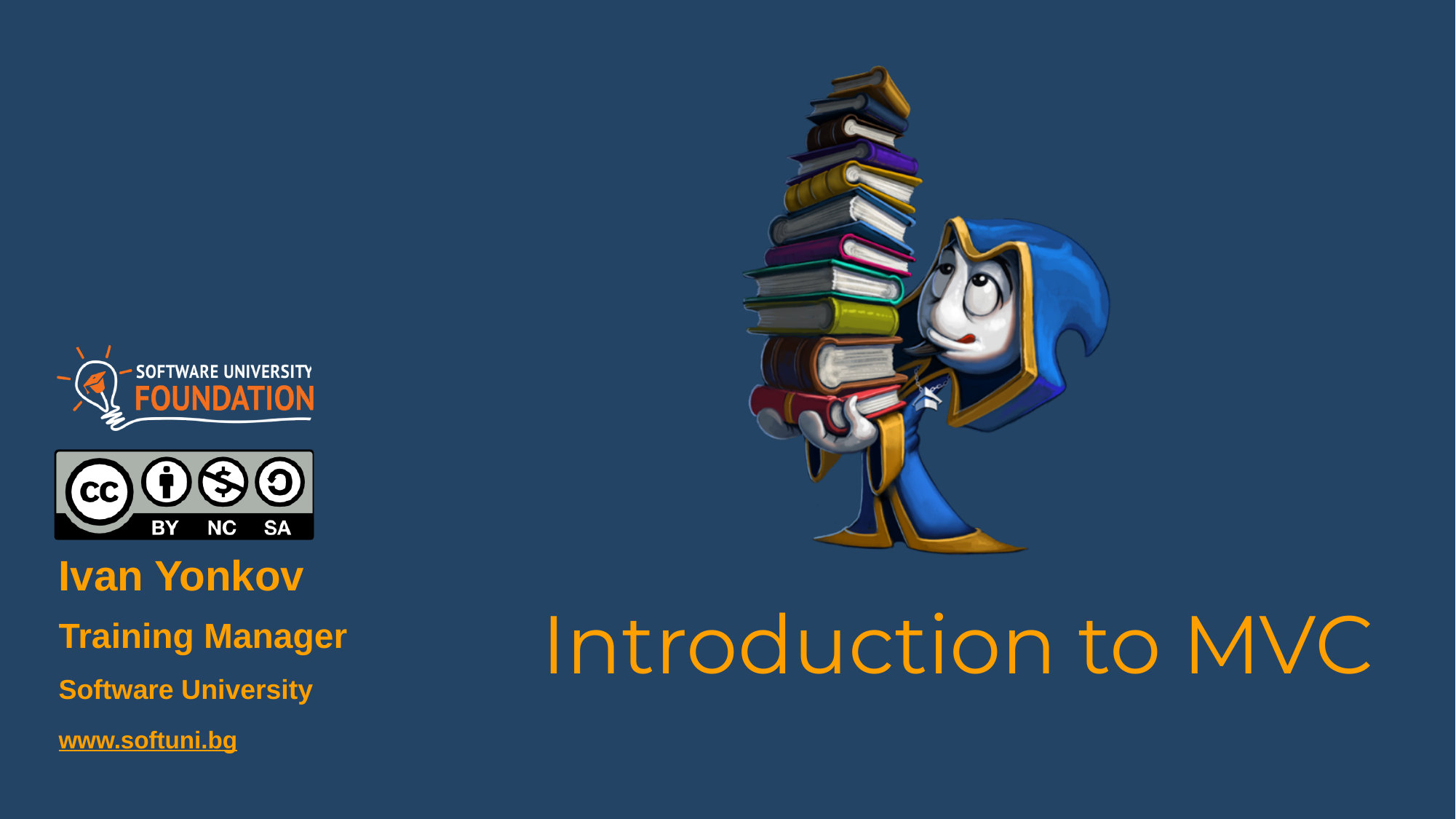

Ivan Yonkov
# Introduction to MVC
Training Manager
Software University
www.softuni.bg